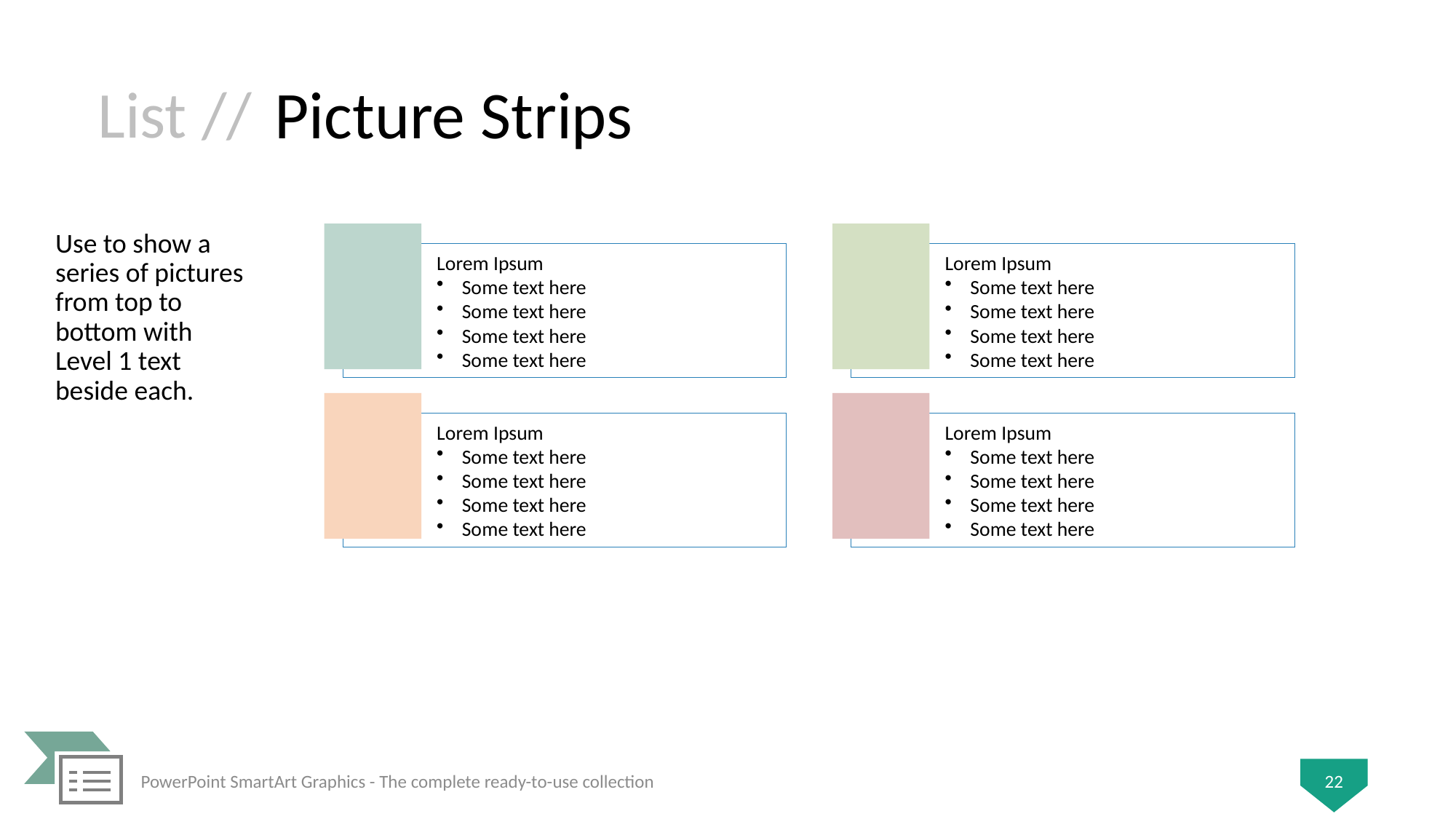

# Picture Strips
Use to show a series of pictures from top to bottom with Level 1 text beside each.
Lorem Ipsum
Lorem Ipsum
Lorem Ipsum
Lorem Ipsum
Some text here
Some text here
Some text here
Some text here
Some text here
Some text here
Some text here
Some text here
Some text here
Some text here
Some text here
Some text here
Some text here
Some text here
Some text here
Some text here
PowerPoint SmartArt Graphics - The complete ready-to-use collection
22